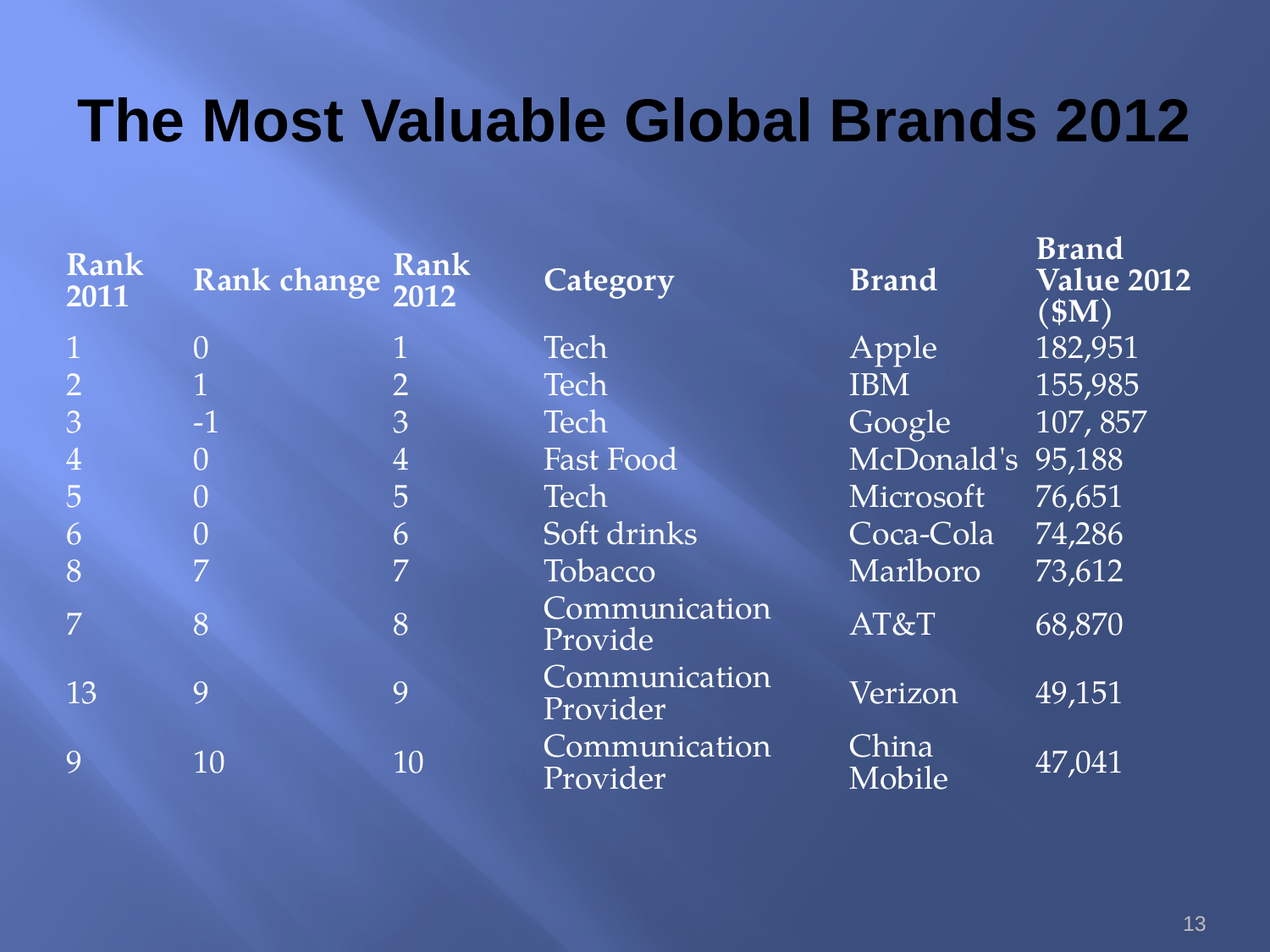

# The Most Valuable Global Brands 2012

| Rank 2011 | Rank change | Rank 2012 | Category | Brand | Brand Value 2012 ($M) |
| --- | --- | --- | --- | --- | --- |
| 1 | 0 | 1 | Tech | Apple | 182,951 |
| 2 | 1 | 2 | Tech | IBM | 155,985 |
| 3 | -1 | 3 | Tech | Google | 107, 857 |
| 4 | 0 | 4 | Fast Food | McDonald's | 95,188 |
| 5 | 0 | 5 | Tech | Microsoft | 76,651 |
| 6 | 0 | 6 | Soft drinks | Coca-Cola | 74,286 |
| 8 | 7 | 7 | Tobacco | Marlboro | 73,612 |
| 7 | 8 | 8 | Communication Provide | AT&T | 68,870 |
| 13 | 9 | 9 | Communication Provider | Verizon | 49,151 |
| 9 | 10 | 10 | Communication Provider | China Mobile | 47,041 |
13